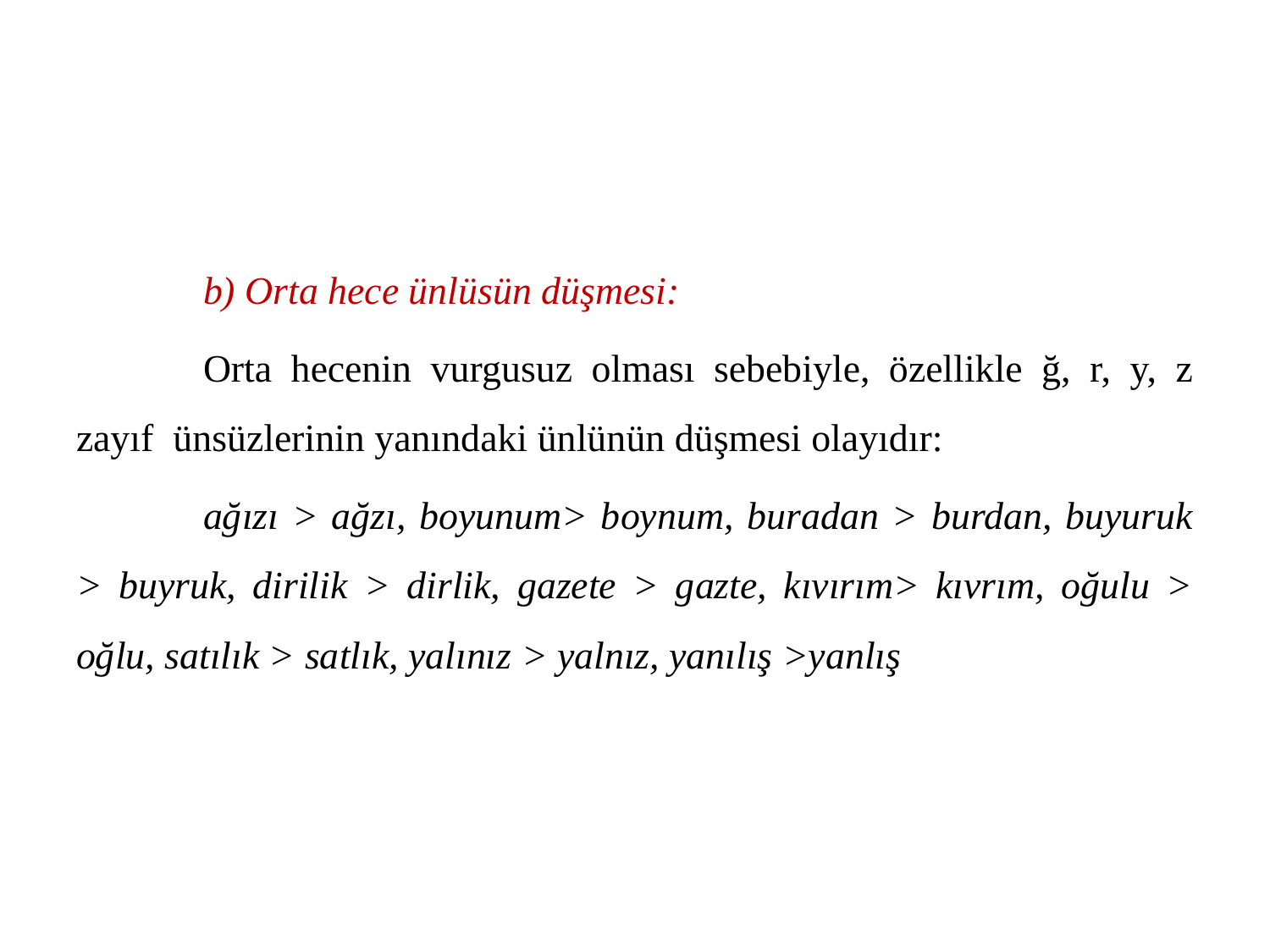

b) Orta hece ünlüsün düşmesi:
	Orta hecenin vurgusuz olması sebebiyle, özellikle ğ, r, y, z zayıf  ünsüzlerinin yanındaki ünlünün düşmesi olayıdır:
	ağızı > ağzı, boyunum> boynum, buradan > burdan, buyuruk > buyruk, dirilik > dirlik, gazete > gazte, kıvırım> kıvrım, oğulu > oğlu, satılık > satlık, yalınız > yalnız, yanılış >yanlış